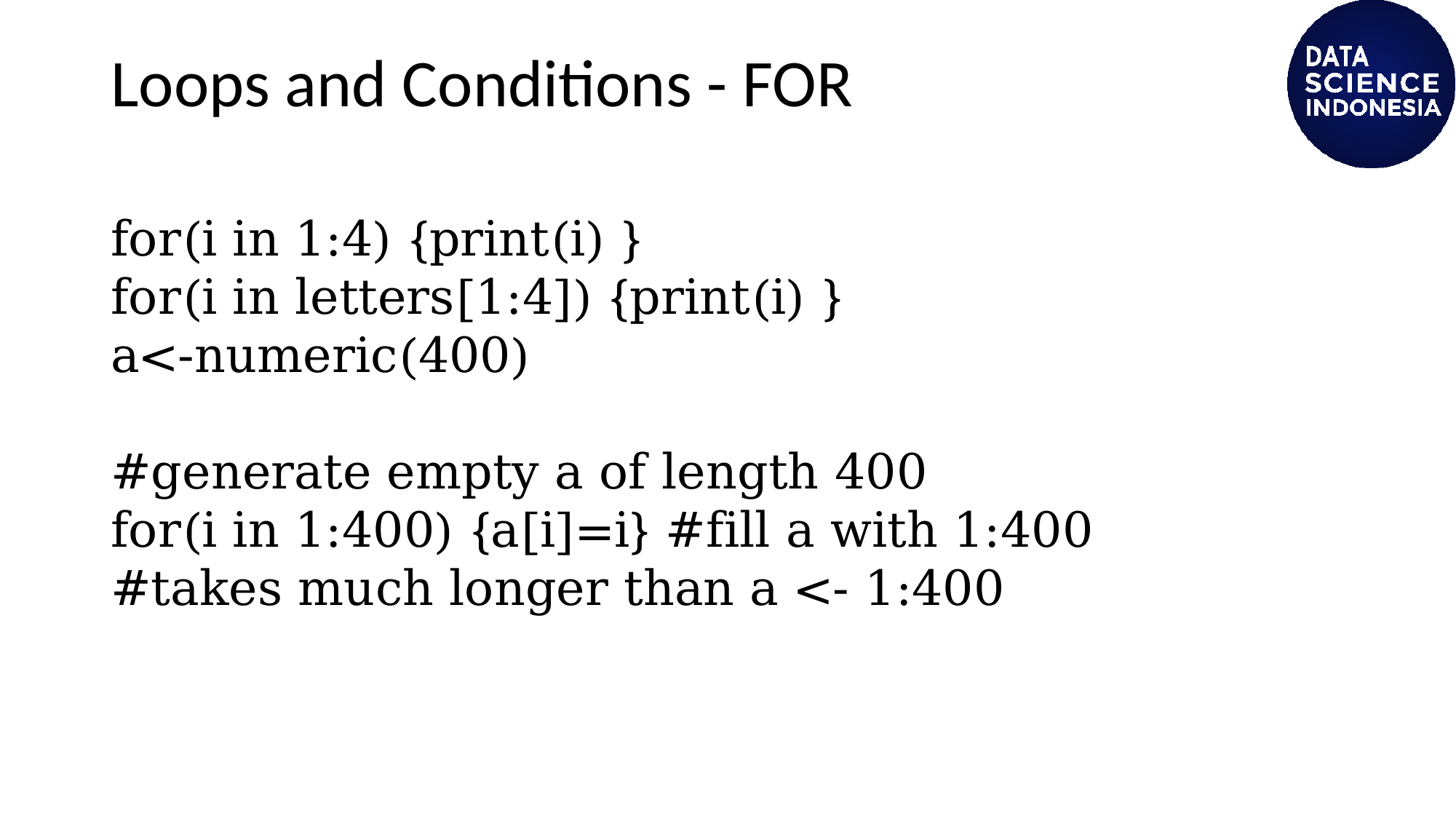

# Loops and Conditions - FOR
for(i in 1:4) {print(i) }
for(i in letters[1:4]) {print(i) }
a<-numeric(400)

#generate empty a of length 400
for(i in 1:400) {a[i]=i} #fill a with 1:400 #takes much longer than a <- 1:400